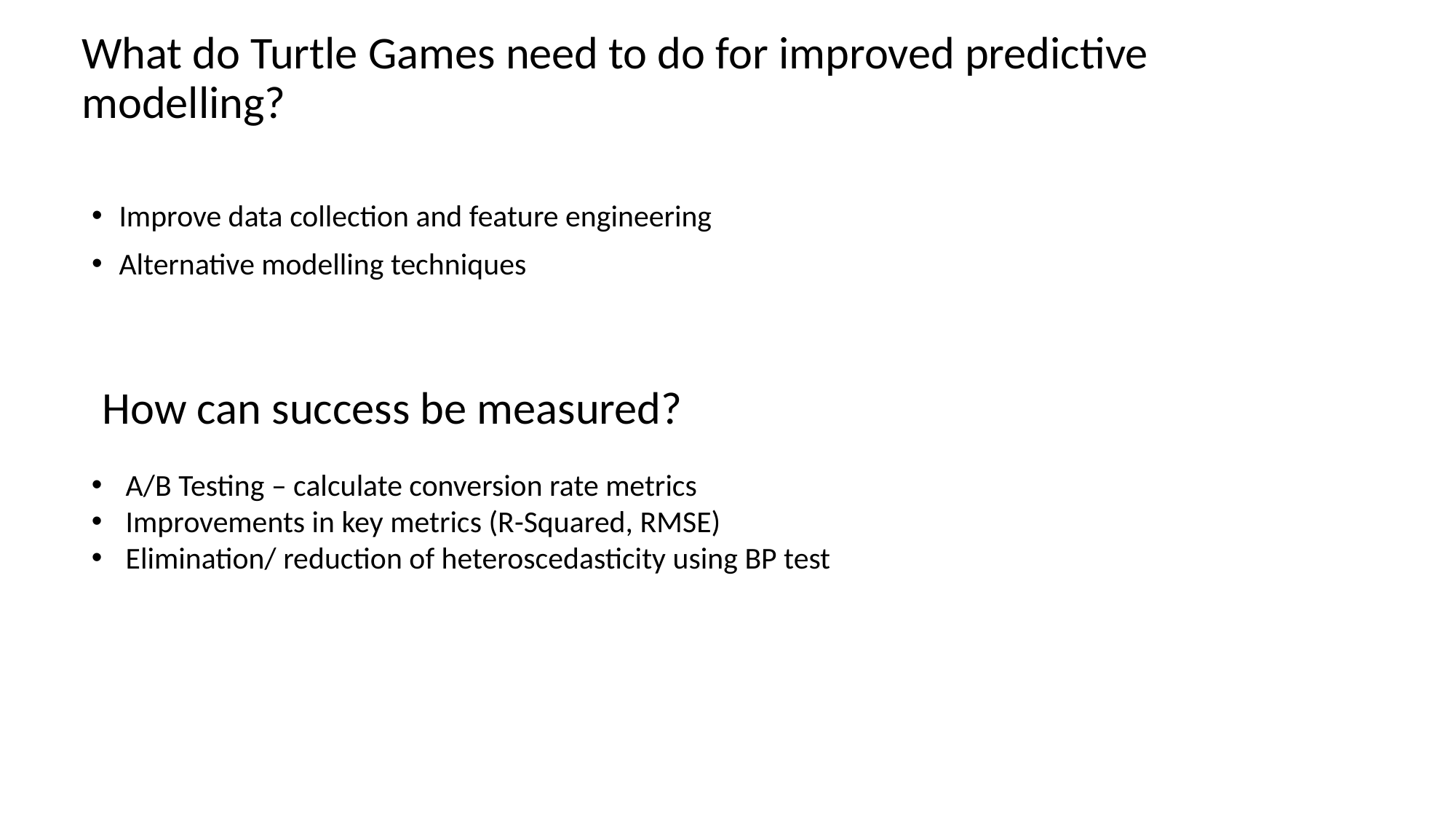

# What do Turtle Games need to do for improved predictive modelling?
Improve data collection and feature engineering
Alternative modelling techniques

How can success be measured?
A/B Testing – calculate conversion rate metrics
Improvements in key metrics (R-Squared, RMSE)
Elimination/ reduction of heteroscedasticity using BP test